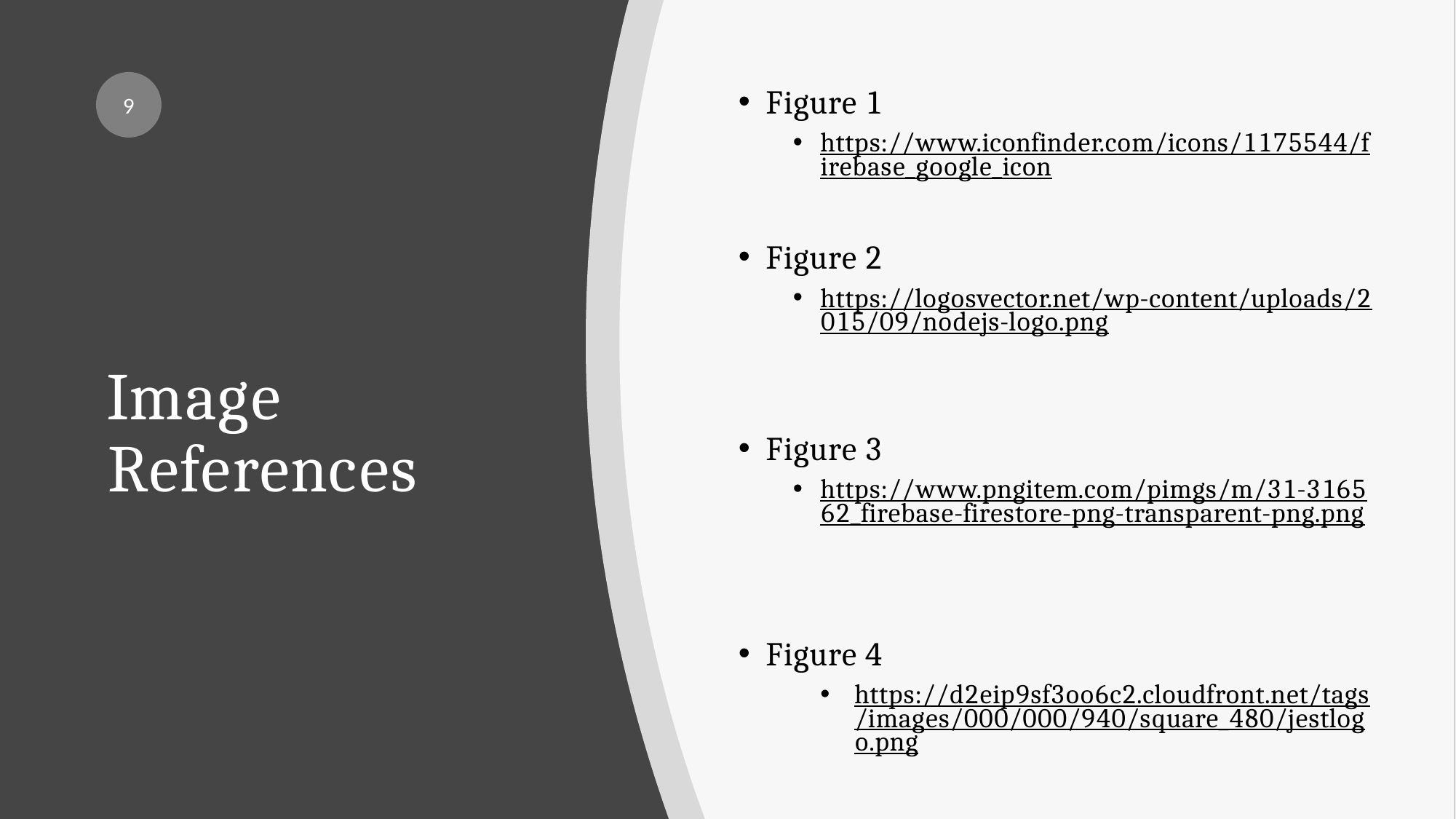

9
Figure 1
https://www.iconfinder.com/icons/1175544/firebase_google_icon

Figure 2
https://logosvector.net/wp-content/uploads/2015/09/nodejs-logo.png

Figure 3
https://www.pngitem.com/pimgs/m/31-316562_firebase-firestore-png-transparent-png.png

Figure 4
https://d2eip9sf3oo6c2.cloudfront.net/tags/images/000/000/940/square_480/jestlogo.png

# Image References